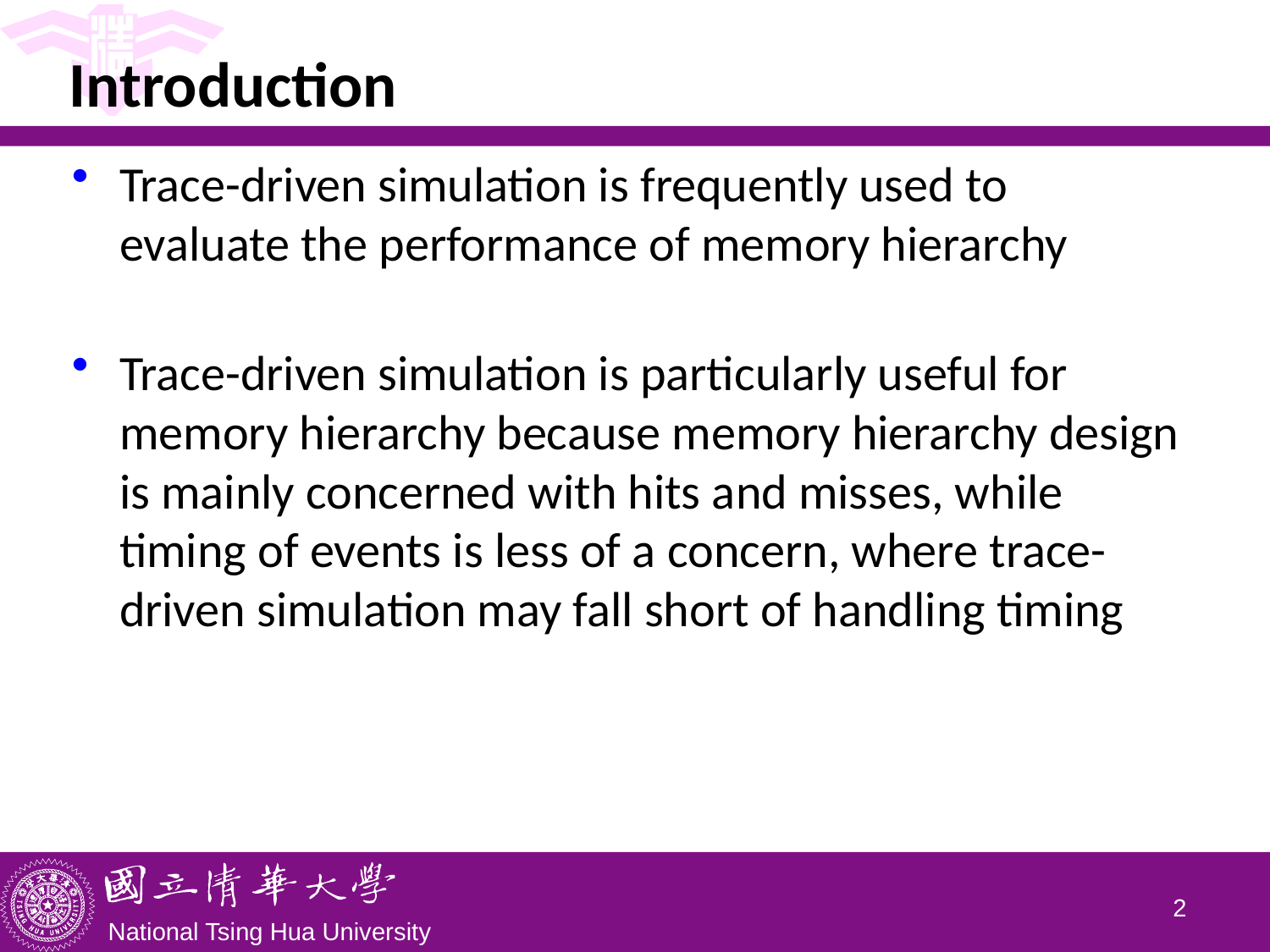

# Introduction
Trace-driven simulation is frequently used to evaluate the performance of memory hierarchy

Trace-driven simulation is particularly useful for memory hierarchy because memory hierarchy design is mainly concerned with hits and misses, while timing of events is less of a concern, where trace-driven simulation may fall short of handling timing
2